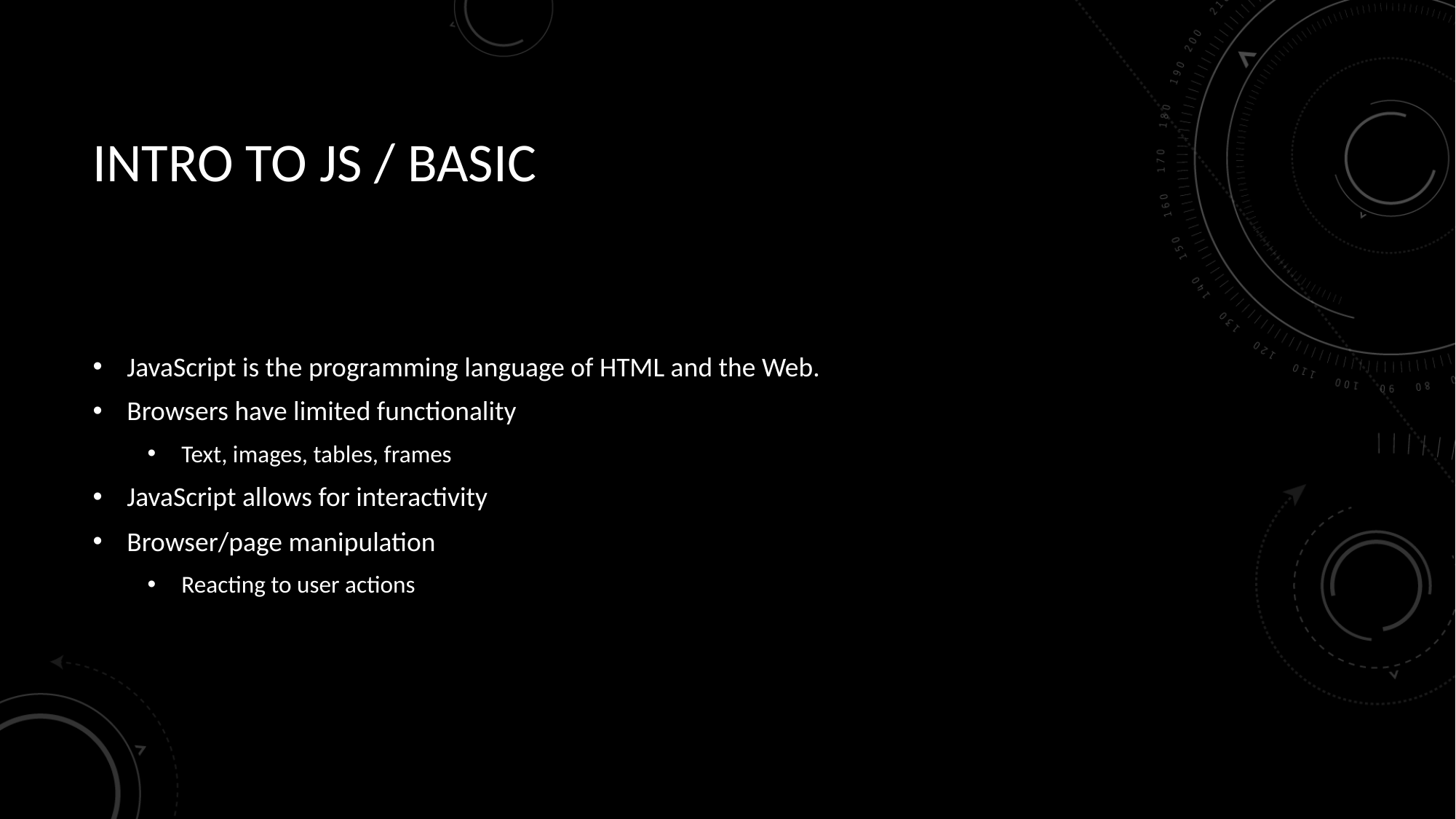

# Intro to JS / Basic
JavaScript is the programming language of HTML and the Web.
Browsers have limited functionality
Text, images, tables, frames
JavaScript allows for interactivity
Browser/page manipulation
Reacting to user actions